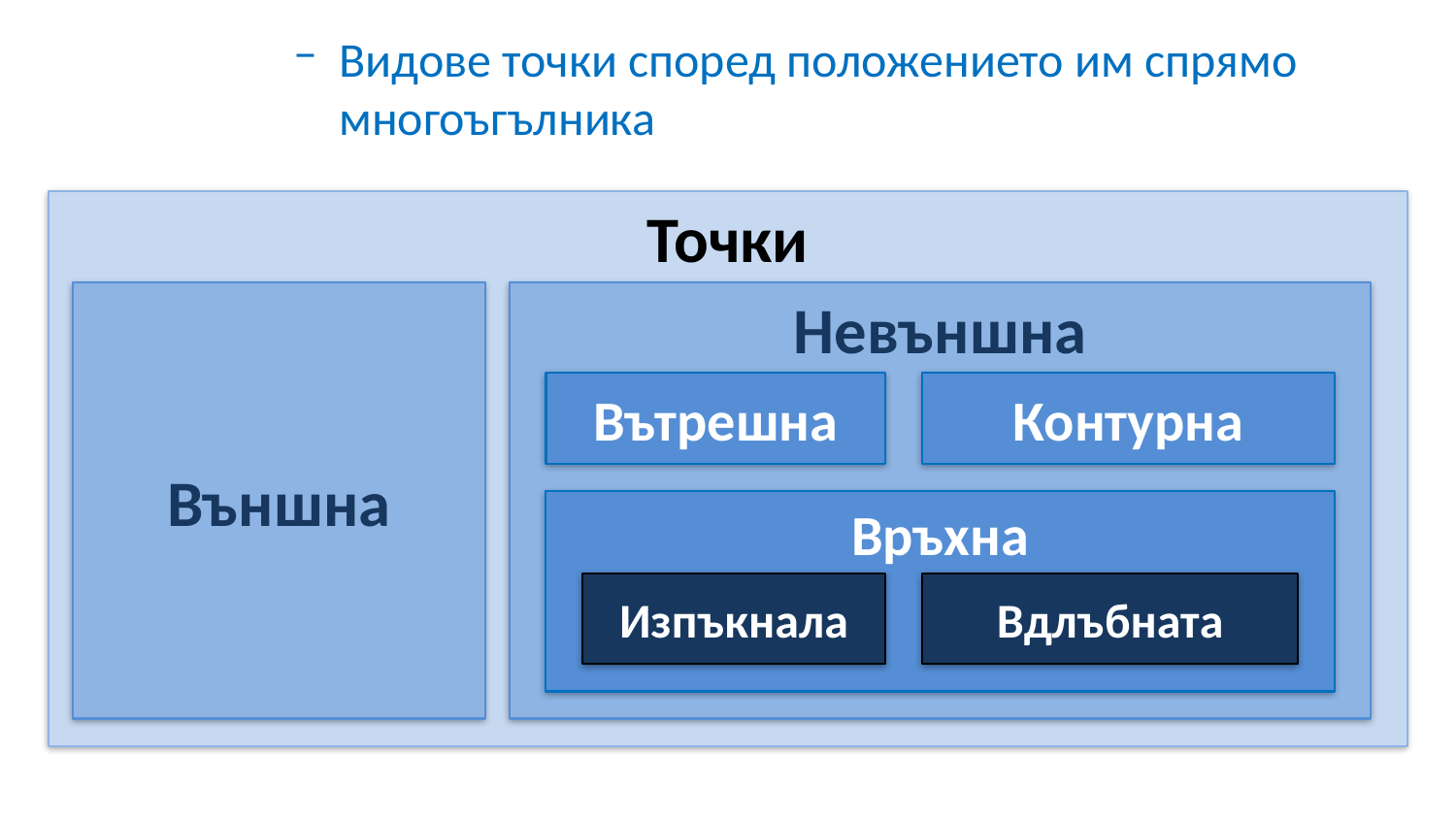

Видове точки според положението им спрямо многоъгълника
Точки
Външна
Невъншна
Вътрешна
Контурна
Връхна
Изпъкнала
Вдлъбната